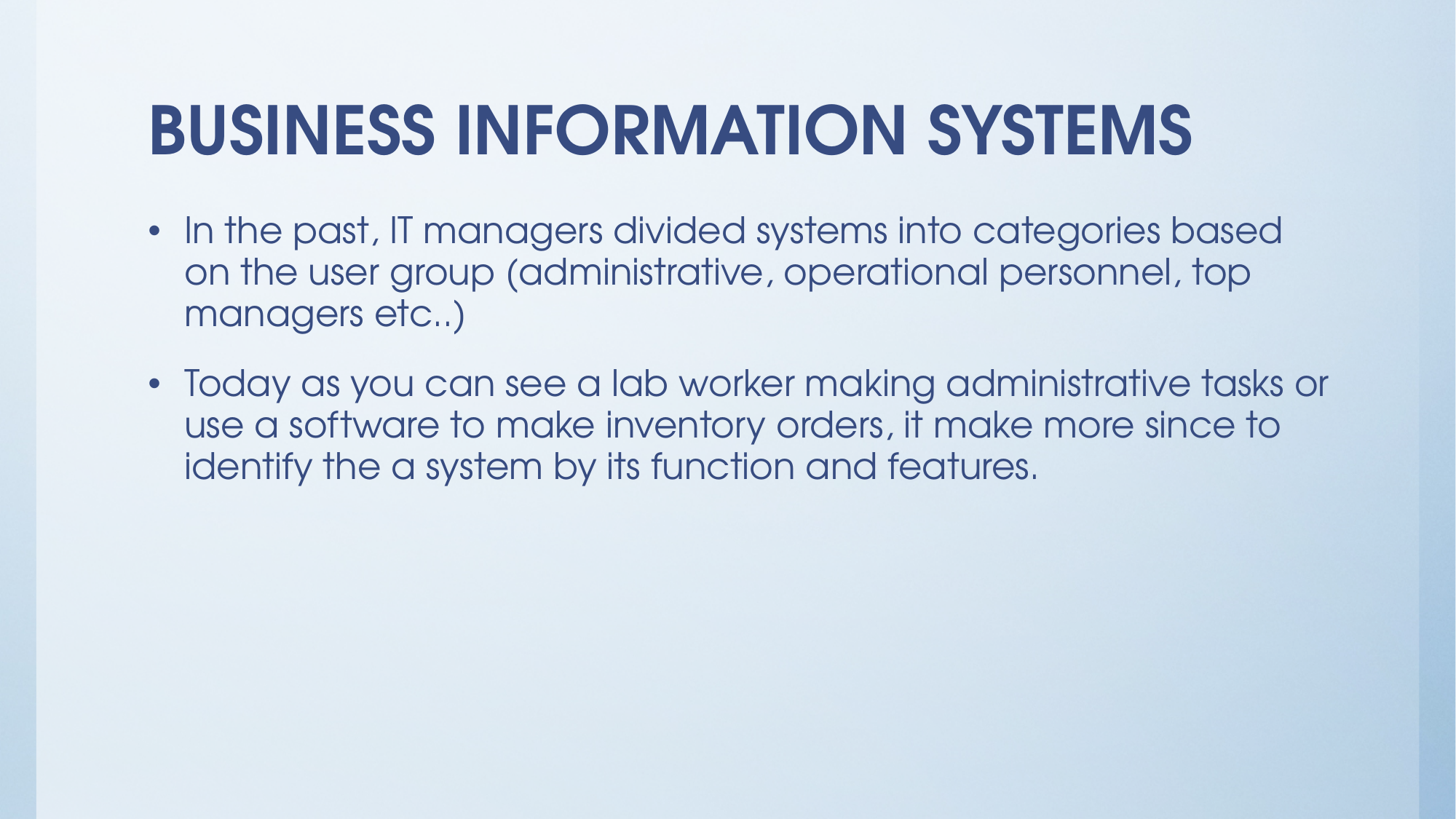

# BUSINESS INFORMATION SYSTEMS
In the past, IT managers divided systems into categories based on the user group (administrative, operational personnel, top managers etc..)
Today as you can see a lab worker making administrative tasks or use a software to make inventory orders, it make more since to identify the a system by its function and features.